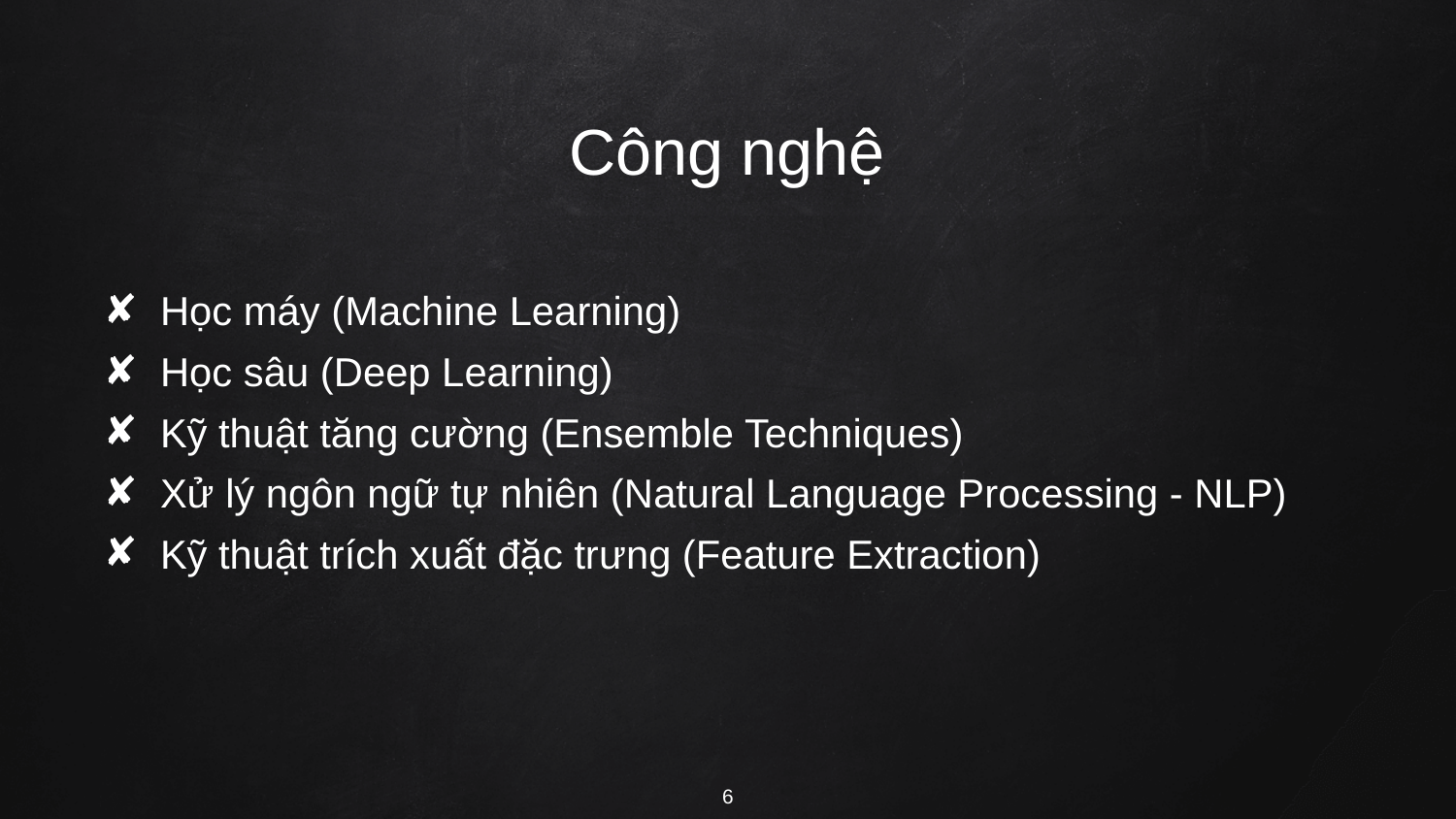

# Công nghệ
Học máy (Machine Learning)
Học sâu (Deep Learning)
Kỹ thuật tăng cường (Ensemble Techniques)
Xử lý ngôn ngữ tự nhiên (Natural Language Processing - NLP)
Kỹ thuật trích xuất đặc trưng (Feature Extraction)
6